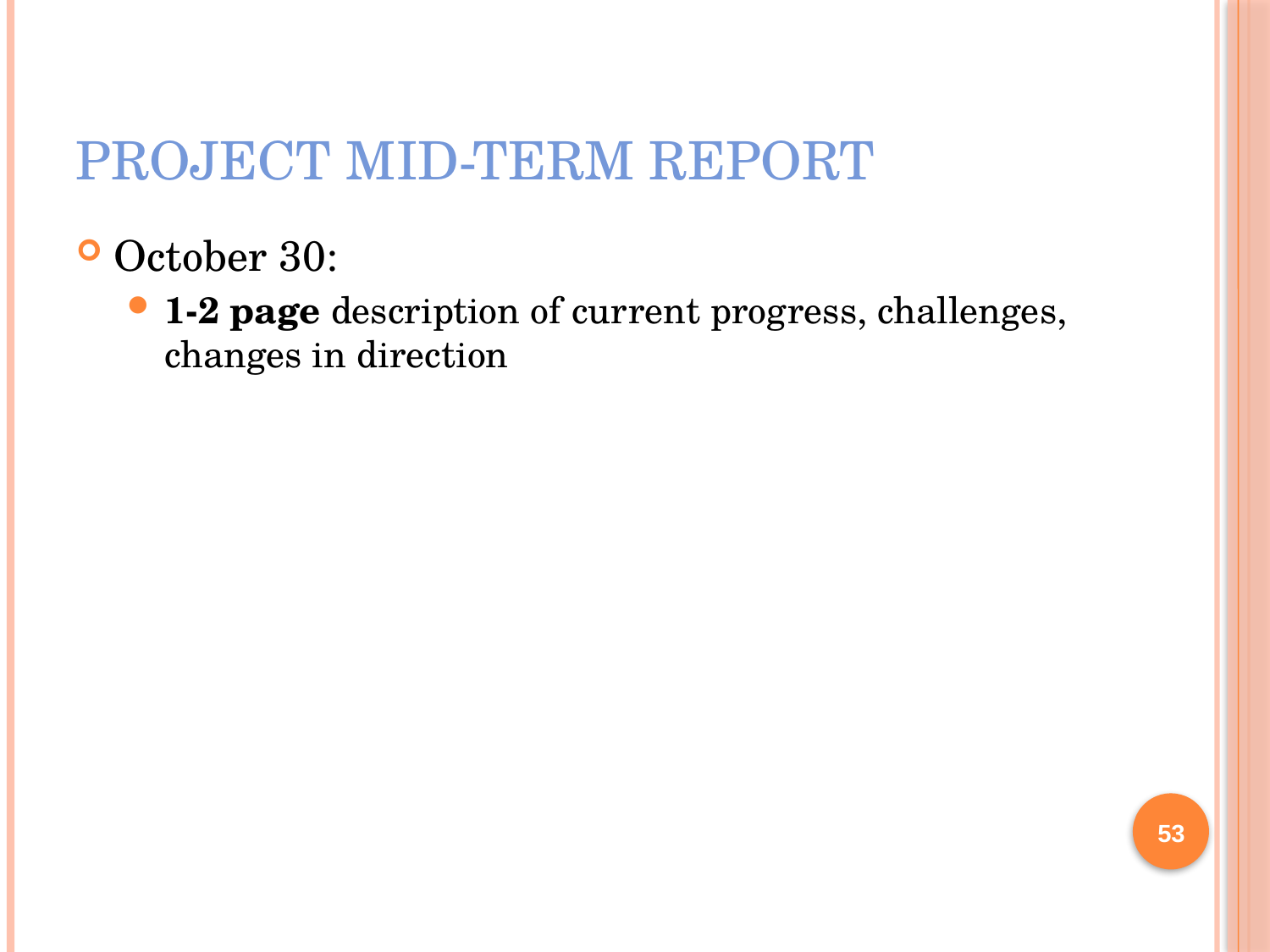

# Project Mid-term Report
October 30:
1-2 page description of current progress, challenges, changes in direction
53